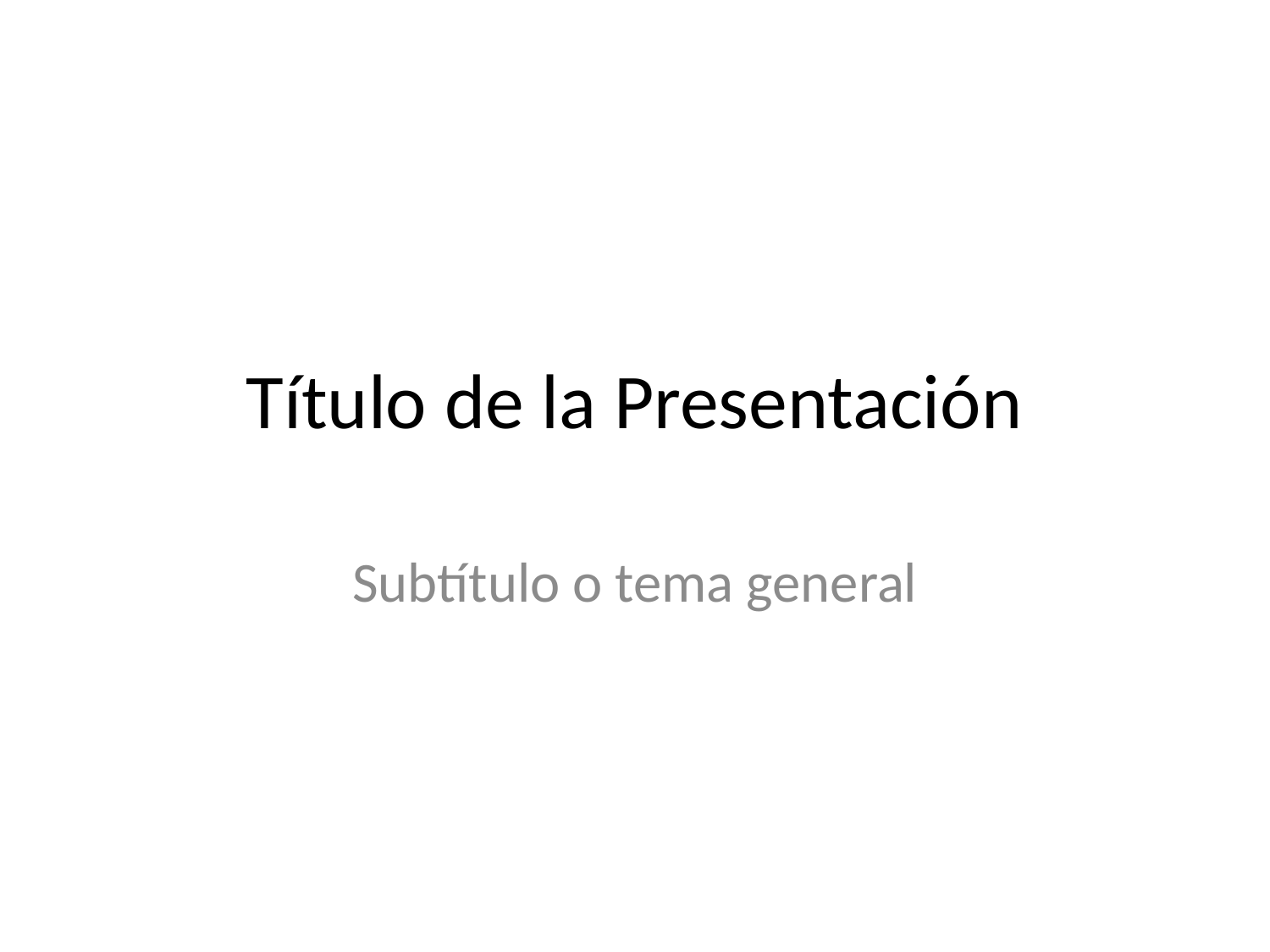

# Título de la Presentación
Subtítulo o tema general